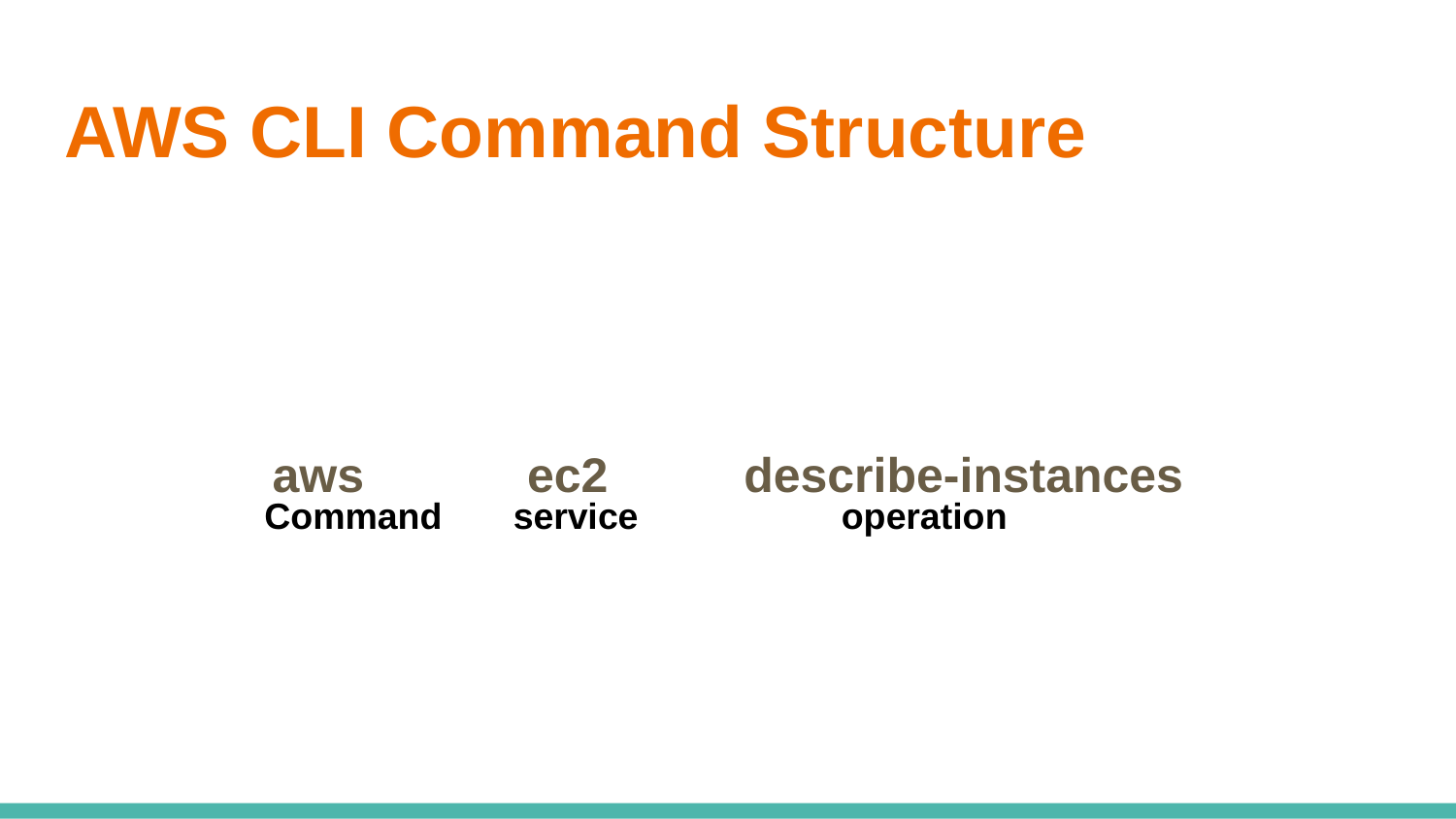

# AWS CLI Command Structure
aws            ec2          describe-instances
Command       service                    operation